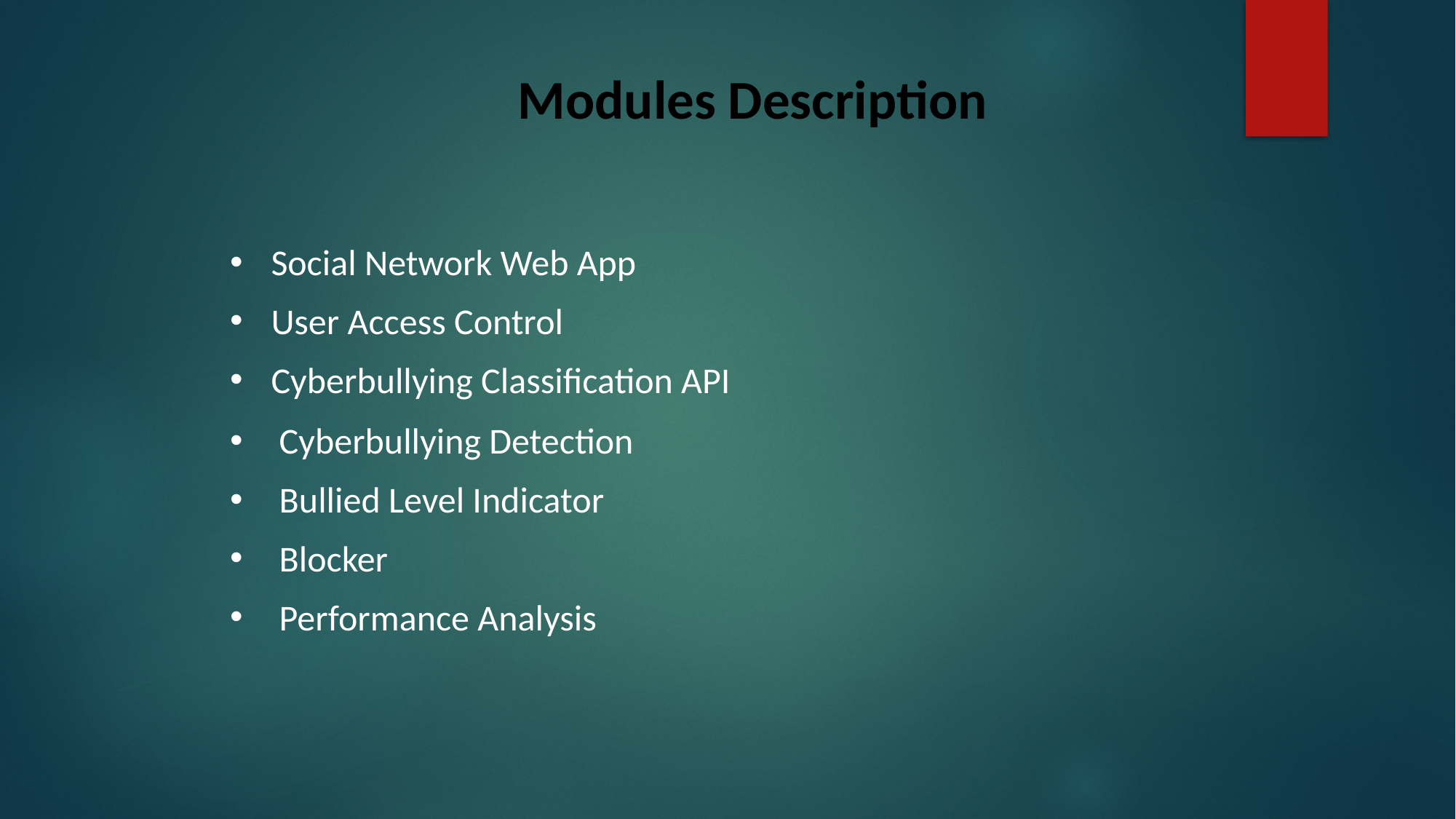

Modules Description

Social Network Web App
User Access Control
Cyberbullying Classification API

 Cyberbullying Detection
 Bullied Level Indicator
 Blocker
 Performance Analysis